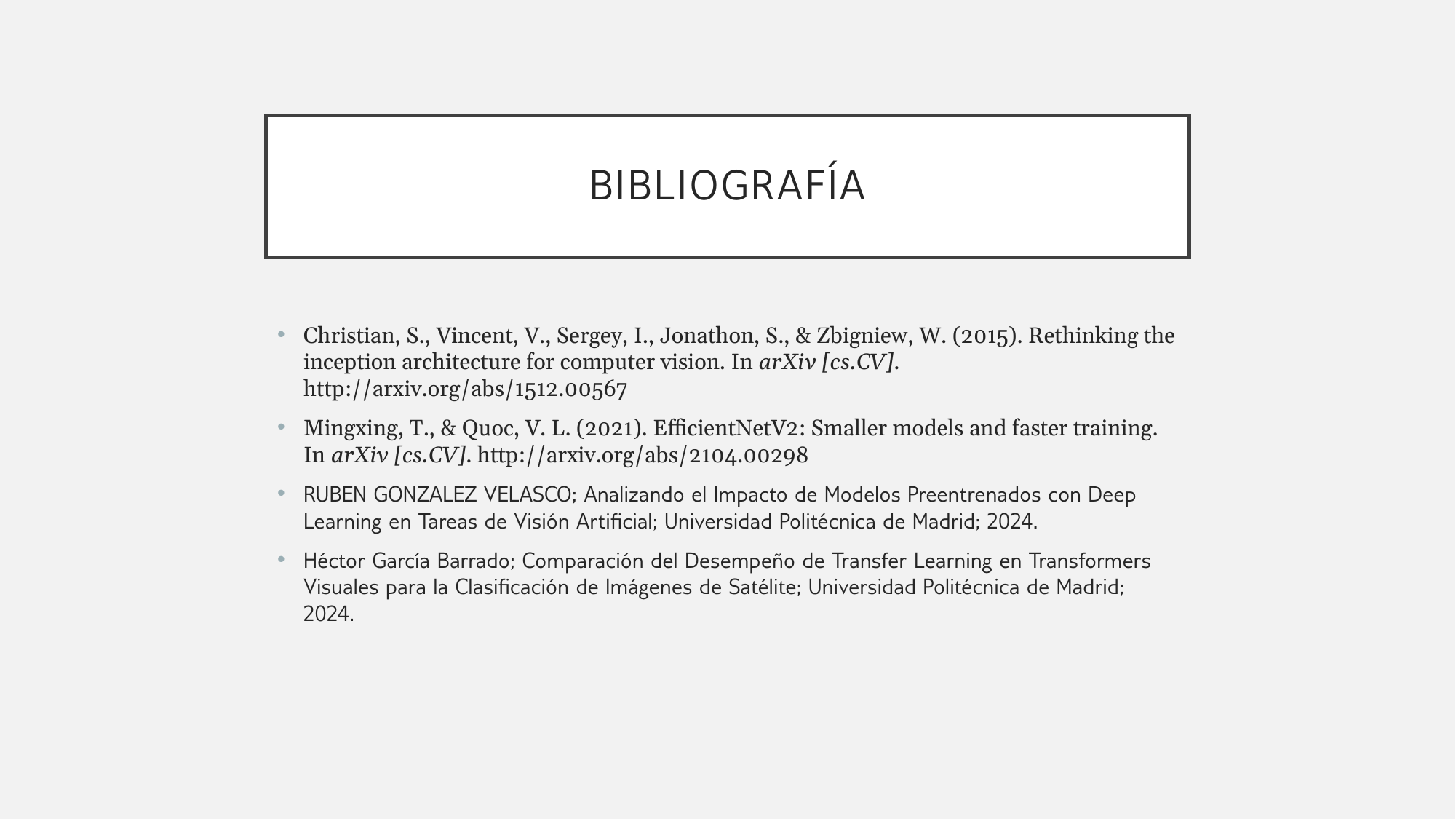

# BIBLIOGRAFÍA
Christian, S., Vincent, V., Sergey, I., Jonathon, S., & Zbigniew, W. (2015). Rethinking the inception architecture for computer vision. In arXiv [cs.CV]. http://arxiv.org/abs/1512.00567
Mingxing, T., & Quoc, V. L. (2021). EfficientNetV2: Smaller models and faster training. In arXiv [cs.CV]. http://arxiv.org/abs/2104.00298
RUBEN GONZALEZ VELASCO; Analizando el Impacto de Modelos Preentrenados con Deep Learning en Tareas de Visión Artificial; Universidad Politécnica de Madrid; 2024.
Héctor García Barrado; Comparación del Desempeño de Transfer Learning en Transformers Visuales para la Clasificación de Imágenes de Satélite; Universidad Politécnica de Madrid; 2024.